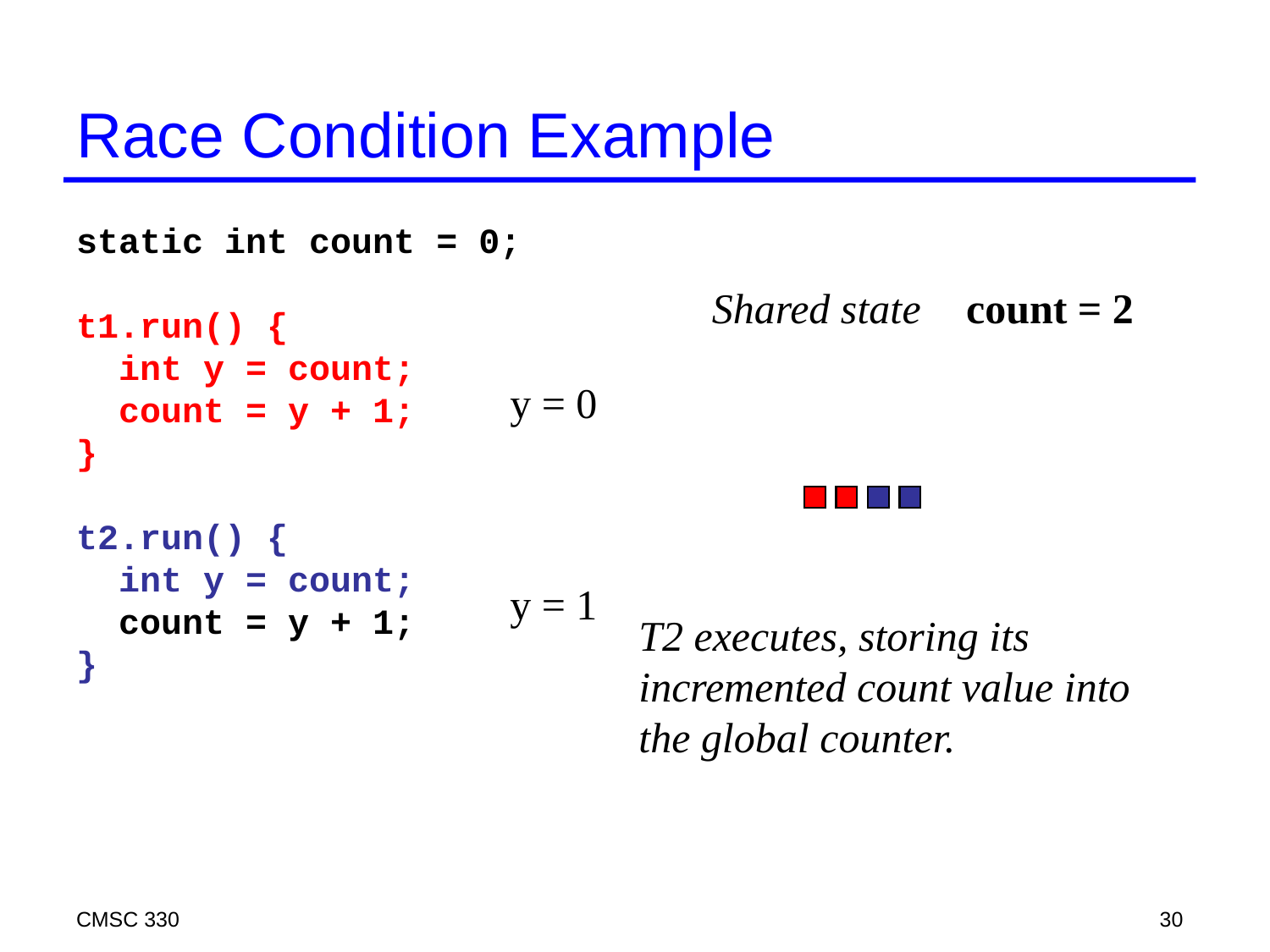

# Race Condition Example
static int count = 0;

t1.run() {
  int y = count;
  count = y + 1;
}

t2.run() {
  int y = count;
  count = y + 1;
}
Shared state
count = 2
y = 0

y = 1
T2 executes, storing its
incremented count value into
the global counter.
CMSC 330
30